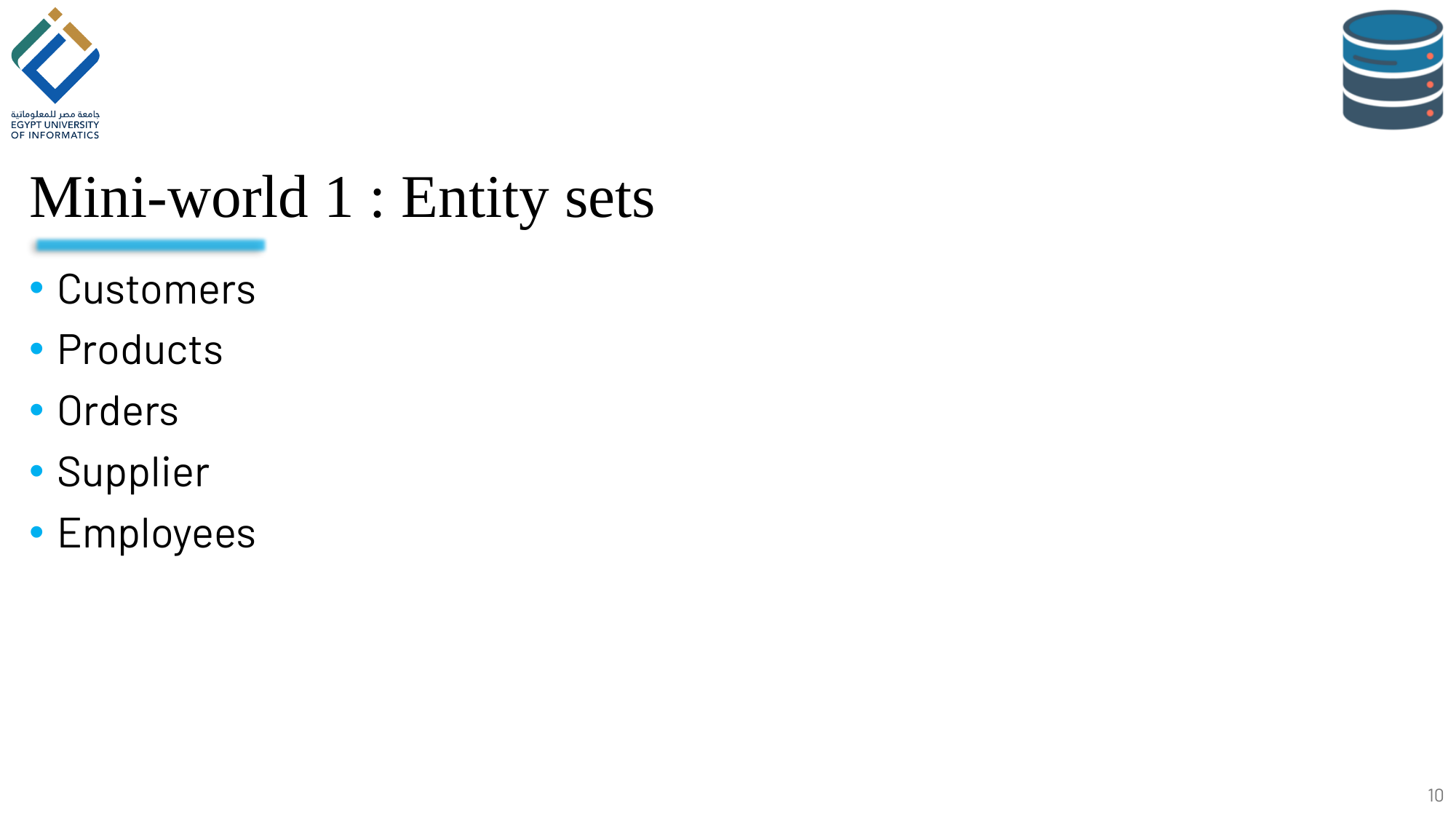

# Mini-world 1 : Entity sets
Customers
Products
Orders
Supplier
Employees
10